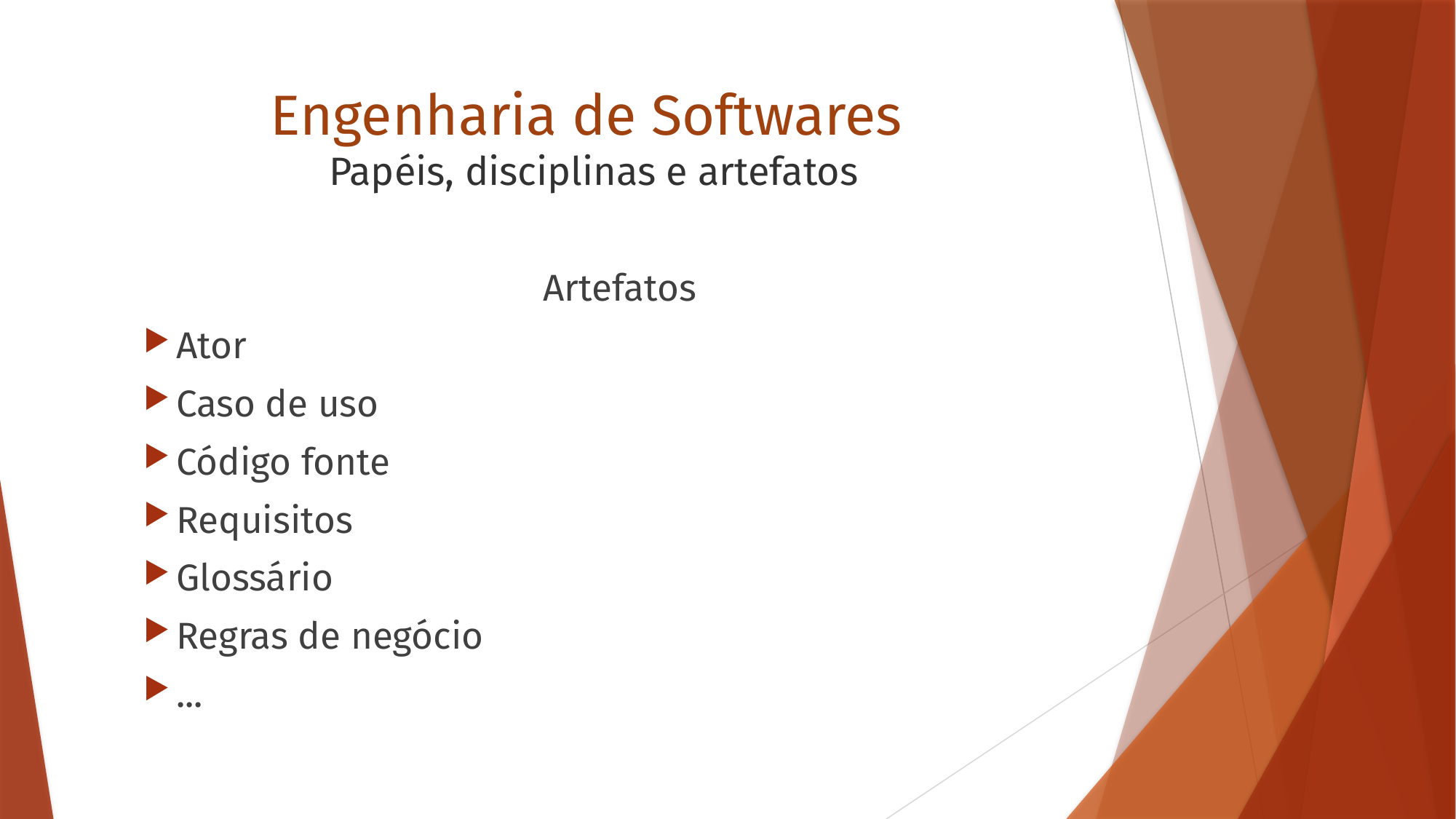

# Engenharia de Softwares Papéis, disciplinas e artefatos
Artefatos
Ator
Caso de uso
Código fonte
Requisitos
Glossário
Regras de negócio
...